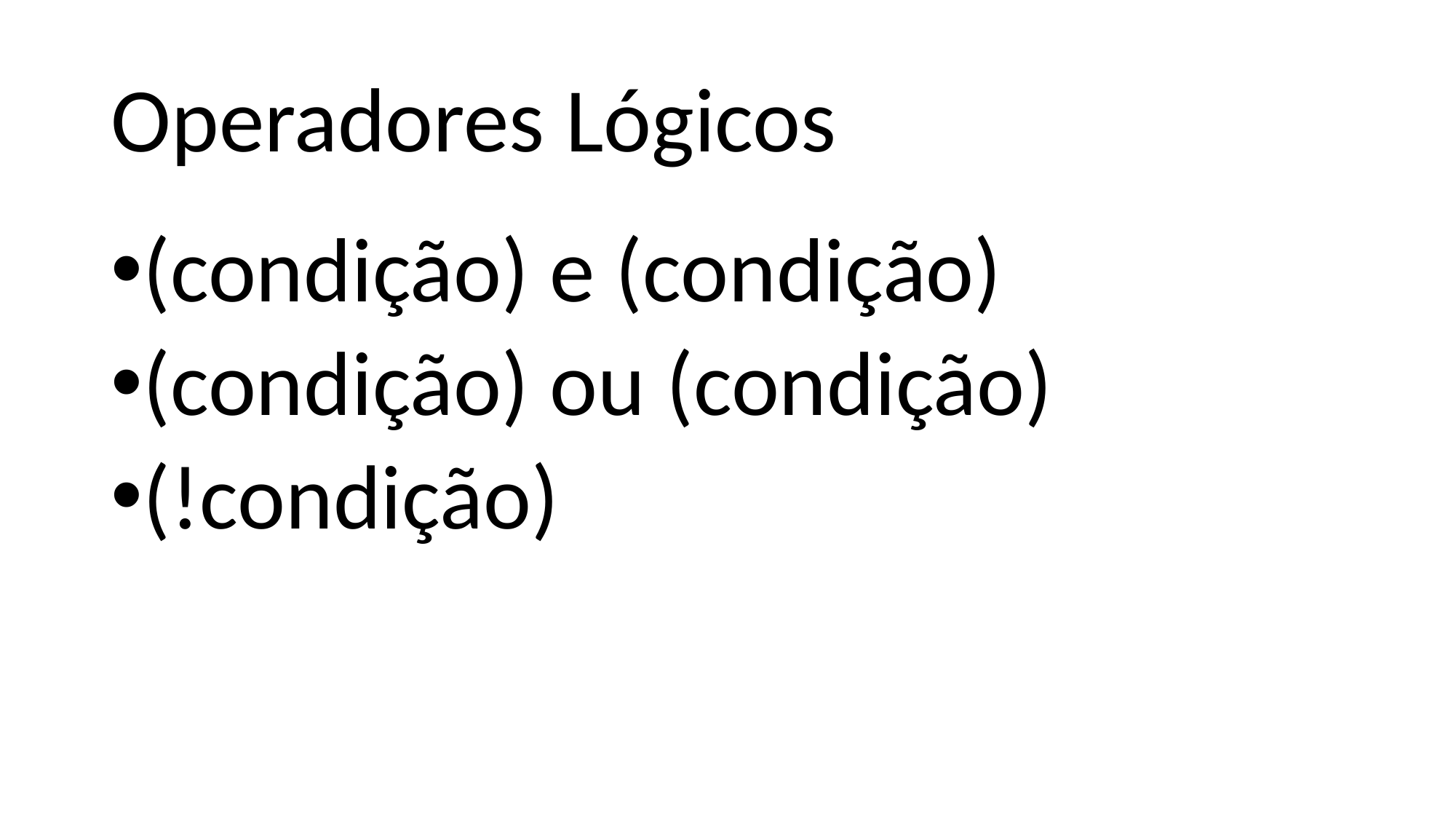

# Operadores Lógicos
(condição) e (condição)
(condição) ou (condição)
(!condição)